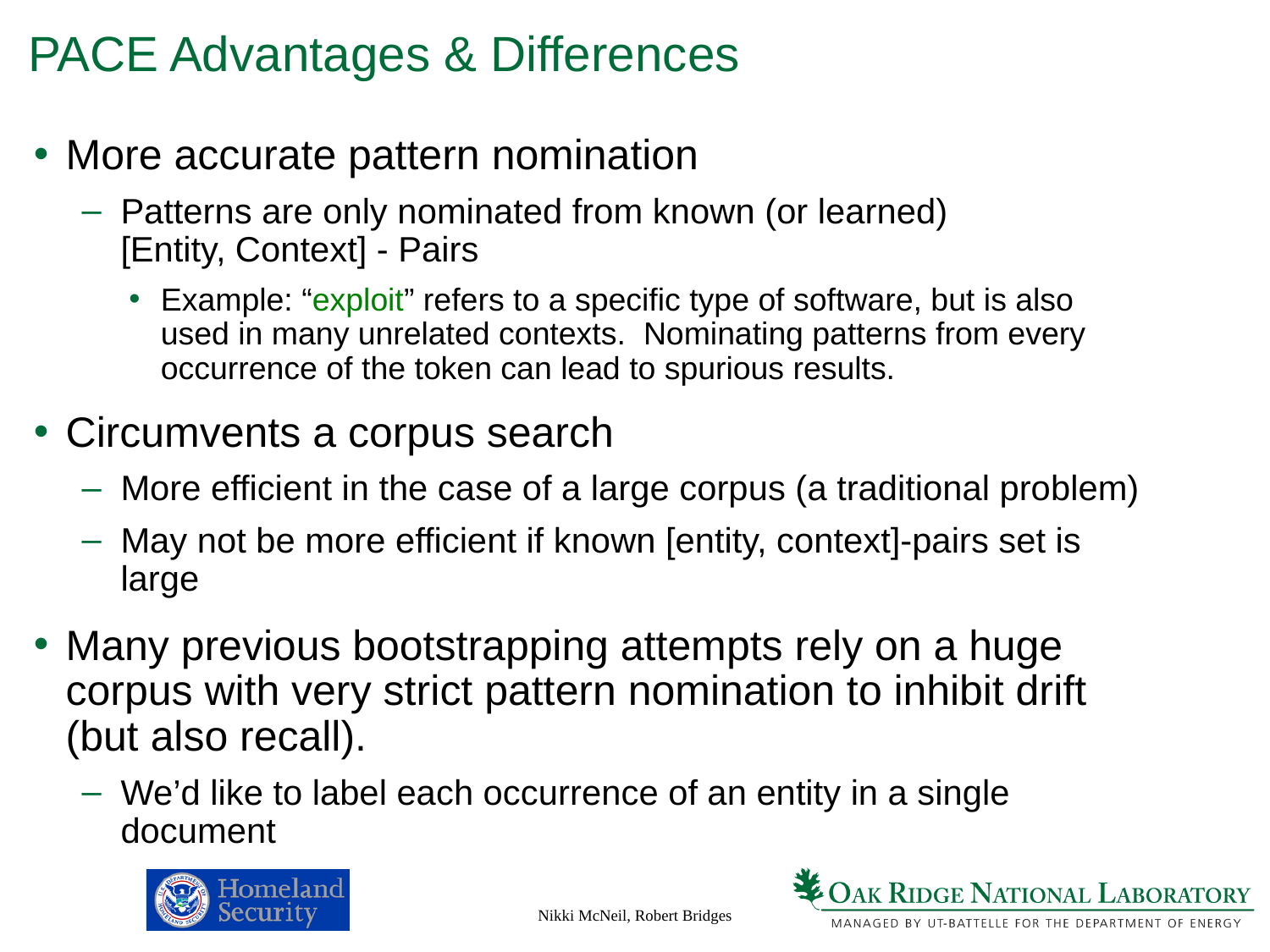

# PACE Advantages & Differences
More accurate pattern nomination
Patterns are only nominated from known (or learned)            [Entity, Context] - Pairs
Example: “exploit” refers to a specific type of software, but is also used in many unrelated contexts.  Nominating patterns from every occurrence of the token can lead to spurious results.
Circumvents a corpus search
More efficient in the case of a large corpus (a traditional problem)
May not be more efficient if known [entity, context]-pairs set is large
Many previous bootstrapping attempts rely on a huge corpus with very strict pattern nomination to inhibit drift (but also recall).
We’d like to label each occurrence of an entity in a single document